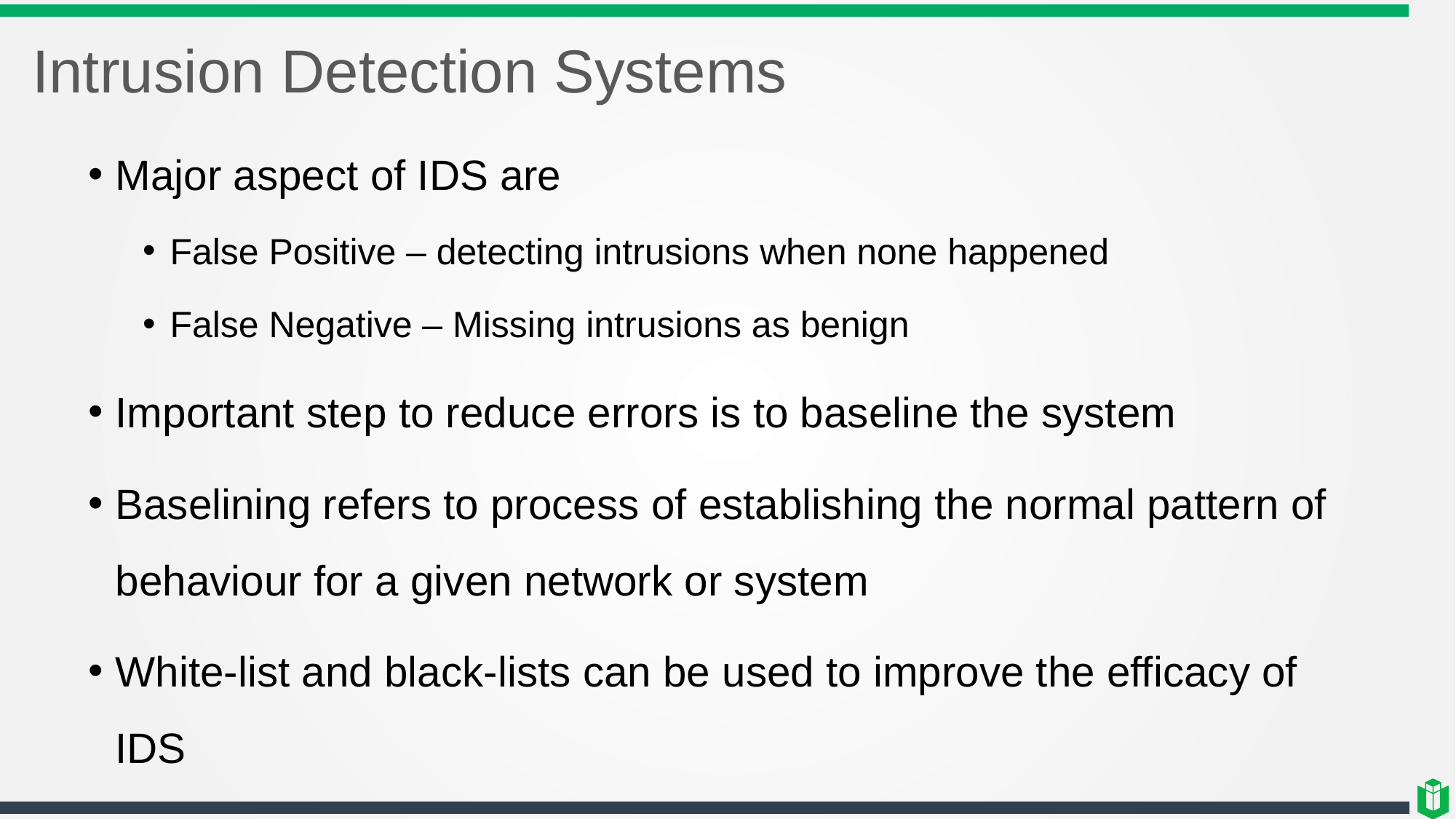

# Intrusion Detection Systems
Major aspect of IDS are
False Positive – detecting intrusions when none happened
False Negative – Missing intrusions as benign
Important step to reduce errors is to baseline the system
Baselining refers to process of establishing the normal pattern of behaviour for a given network or system
White-list and black-lists can be used to improve the efficacy of IDS